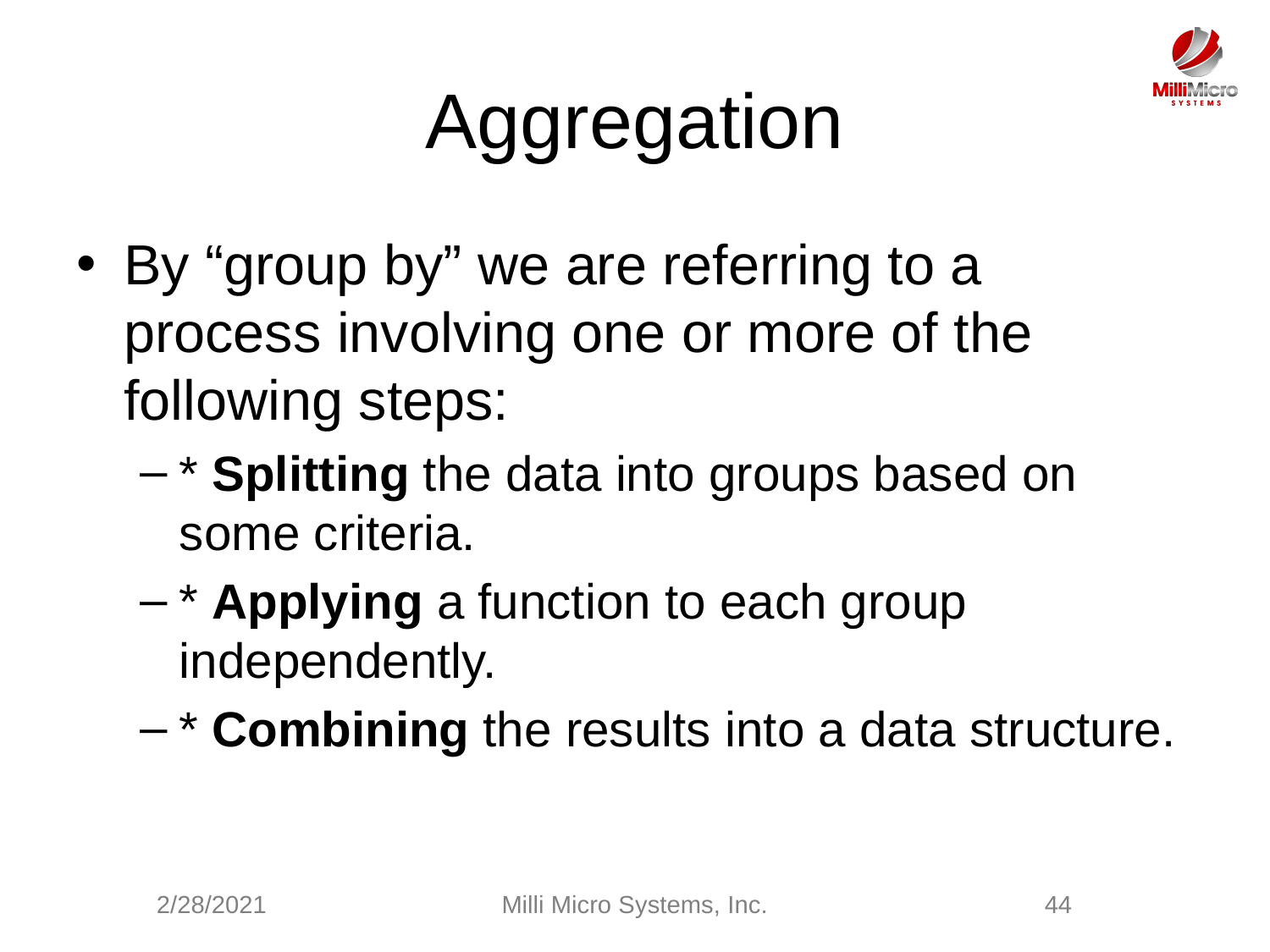

# Aggregation
By “group by” we are referring to a process involving one or more of the following steps:
* Splitting the data into groups based on some criteria.
* Applying a function to each group independently.
* Combining the results into a data structure.
2/28/2021
Milli Micro Systems, Inc.
44